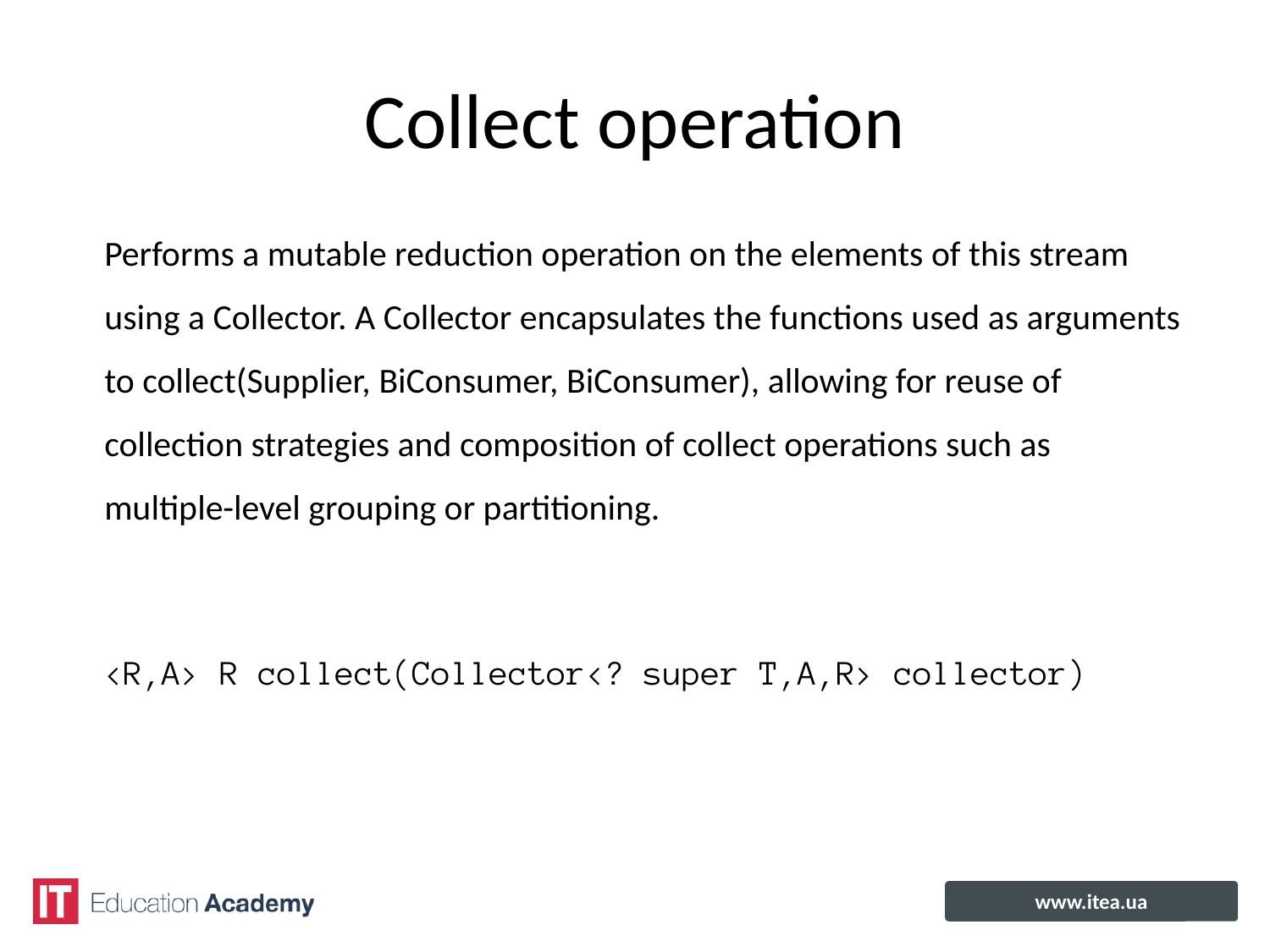

# Collect operation
Performs a mutable reduction operation on the elements of this stream
using a Collector. A Collector encapsulates the functions used as arguments
to collect(Supplier, BiConsumer, BiConsumer), allowing for reuse of
collection strategies and composition of collect operations such as
multiple-level grouping or partitioning.

<R,A> R collect(Collector<? super T,A,R> collector)